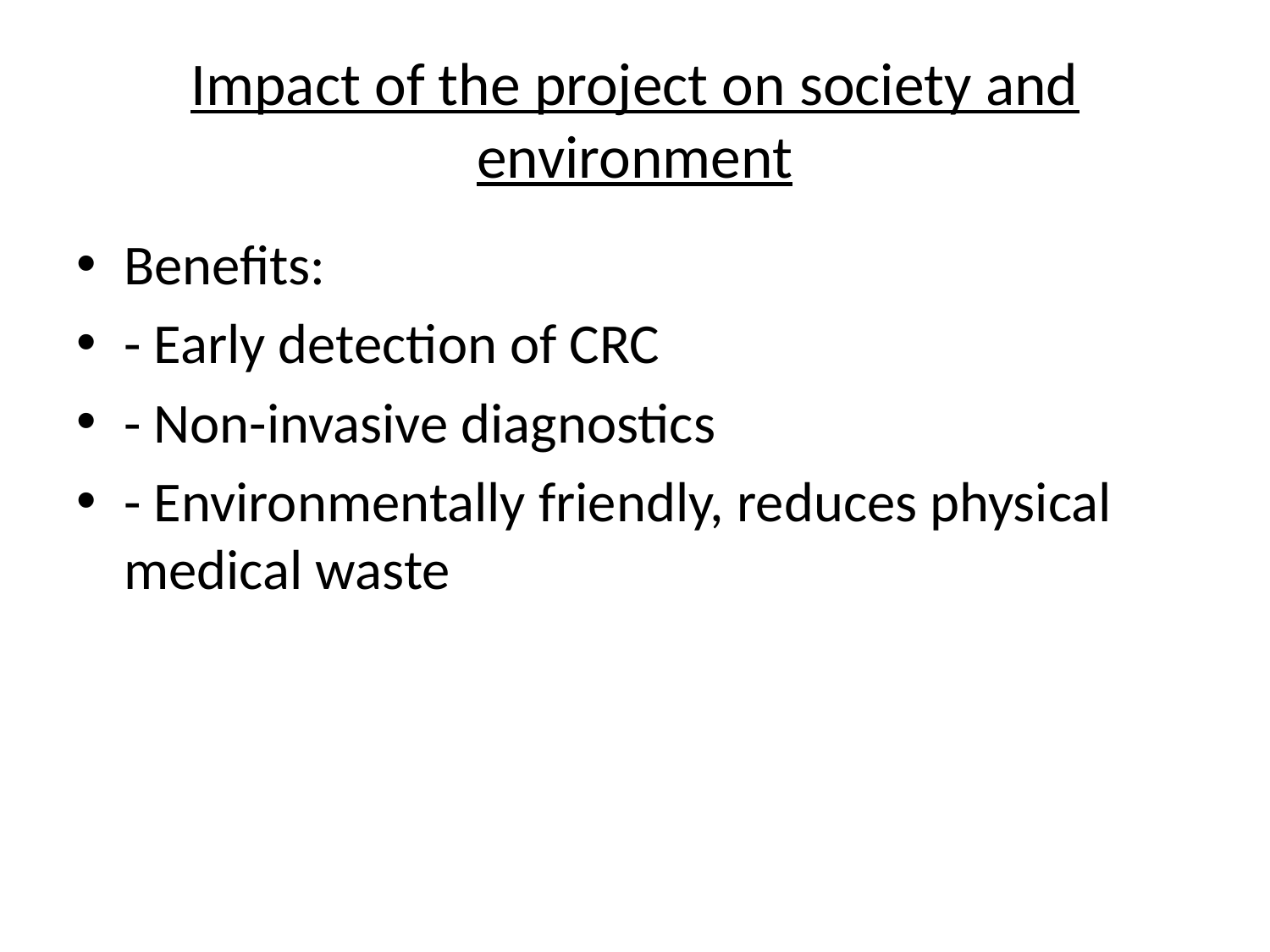

# Impact of the project on society and environment
Benefits:
- Early detection of CRC
- Non-invasive diagnostics
- Environmentally friendly, reduces physical medical waste